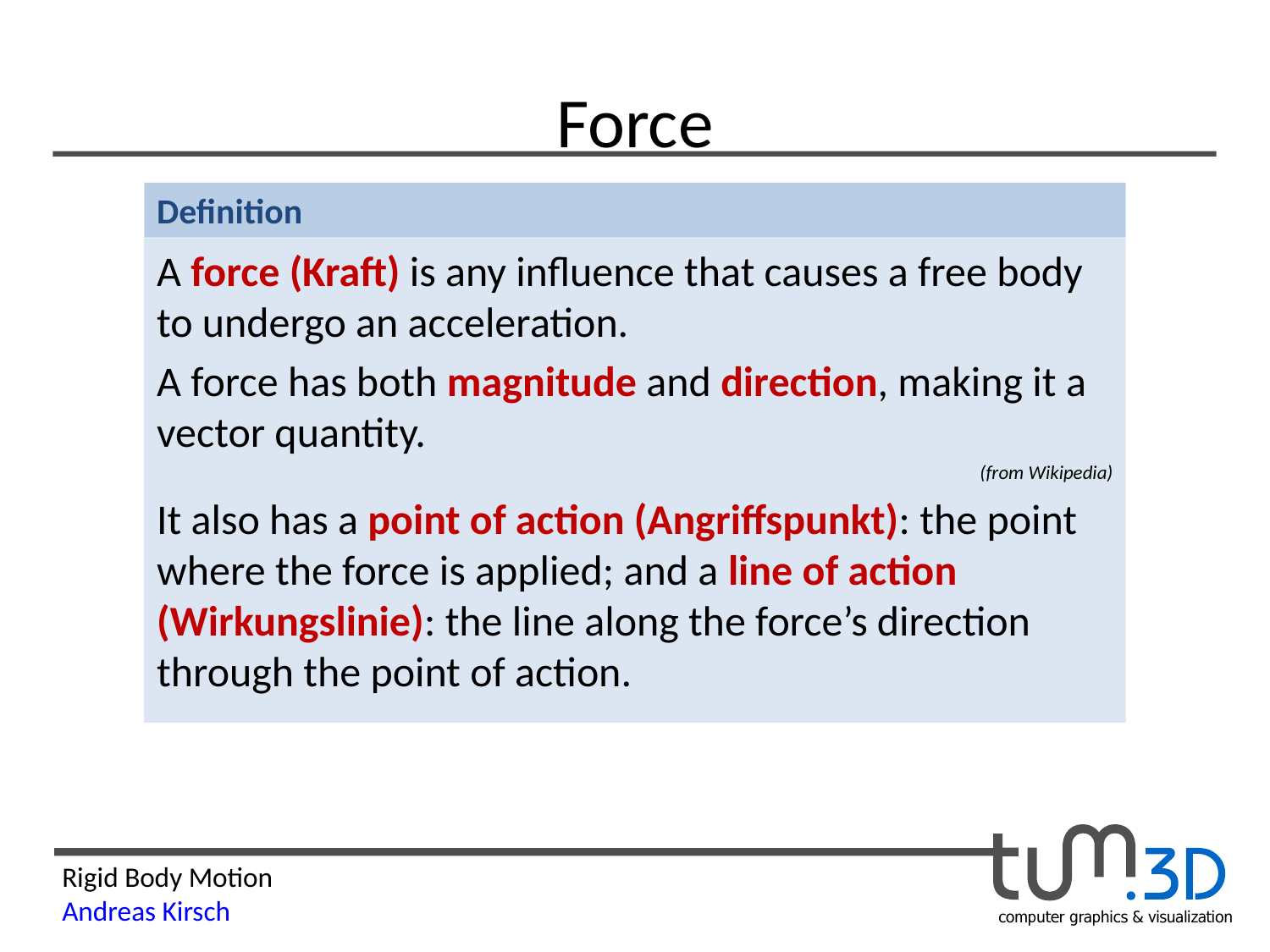

# Force
A force (Kraft) is any influence that causes a free body to undergo an acceleration.
A force has both magnitude and direction, making it a vector quantity.
(from Wikipedia)
It also has a point of action (Angriffspunkt): the point where the force is applied; and a line of action (Wirkungslinie): the line along the force’s direction through the point of action.